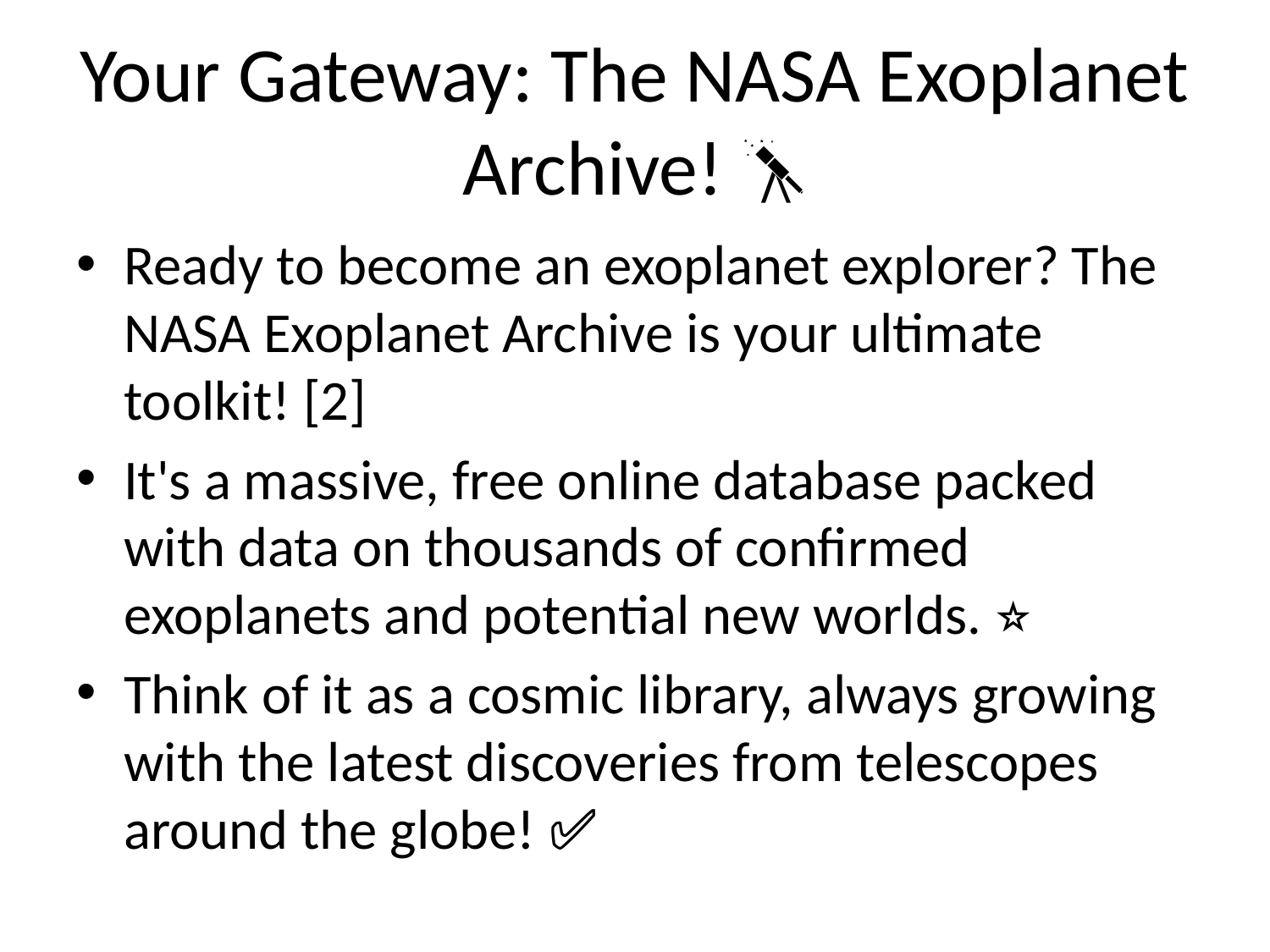

# Your Gateway: The NASA Exoplanet Archive! 🔭
Ready to become an exoplanet explorer? The NASA Exoplanet Archive is your ultimate toolkit! [2]
It's a massive, free online database packed with data on thousands of confirmed exoplanets and potential new worlds. ⭐
Think of it as a cosmic library, always growing with the latest discoveries from telescopes around the globe! ✅